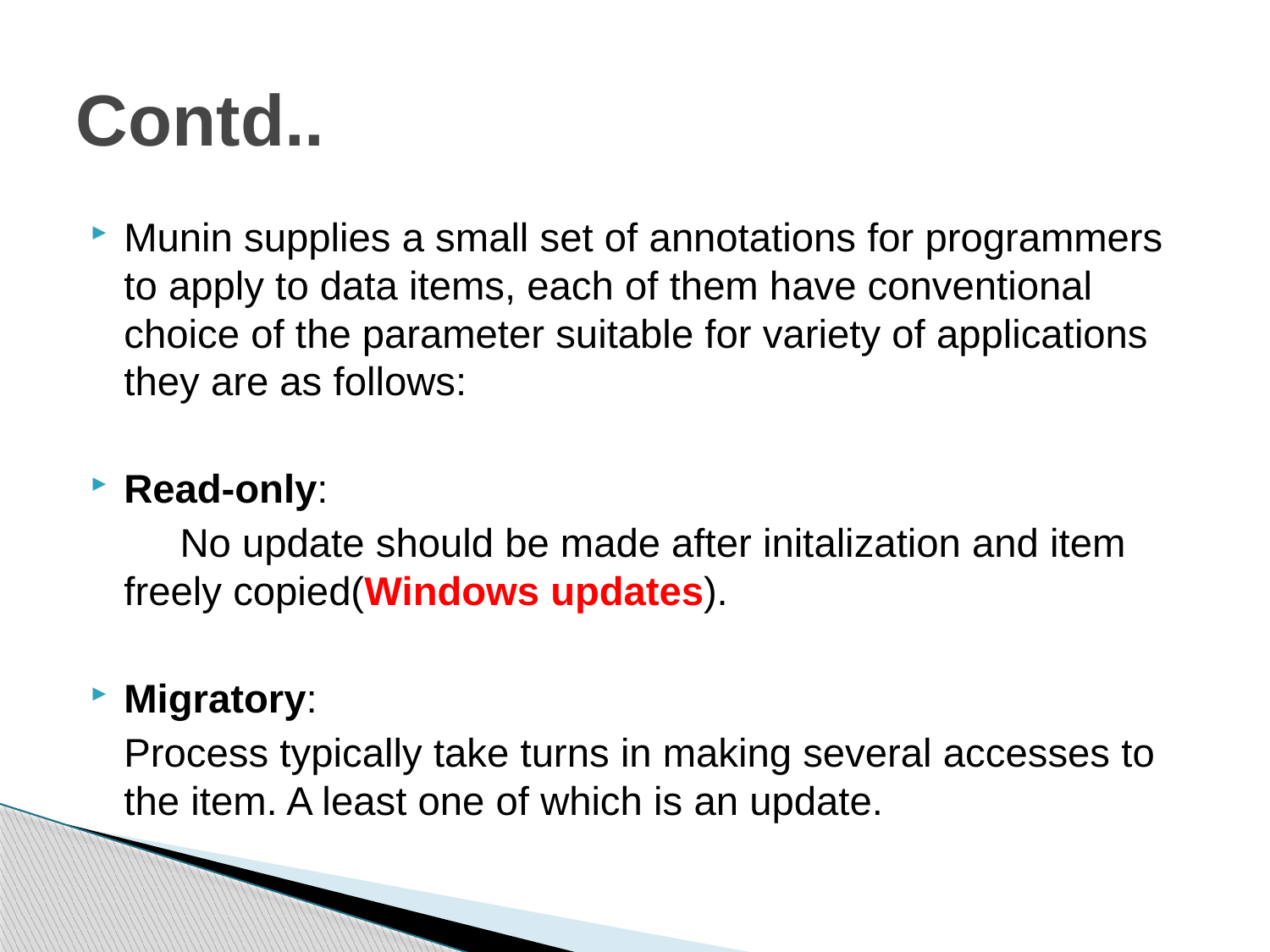

# Contd..
Munin supplies a small set of annotations for programmers to apply to data items, each of them have conventional choice of the parameter suitable for variety of applications they are as follows:

Read-only:
        No update should be made after initalization and item freely copied(Windows updates).

Migratory:
			Process typically take turns in making several accesses to the item. A least one of which is an update.